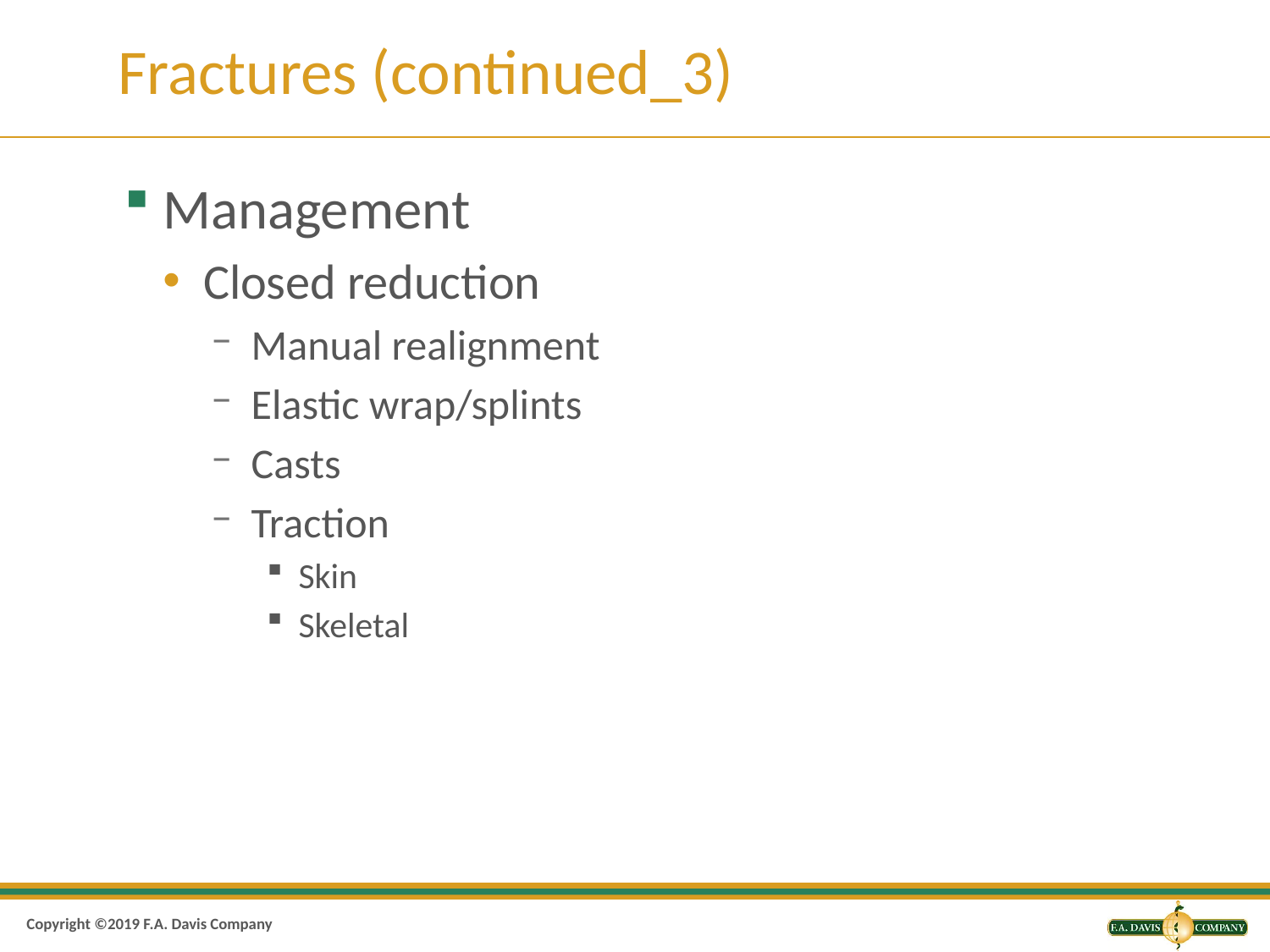

# Fractures (continued_3)
Management
Closed reduction
Manual realignment
Elastic wrap/splints
Casts
Traction
Skin
Skeletal